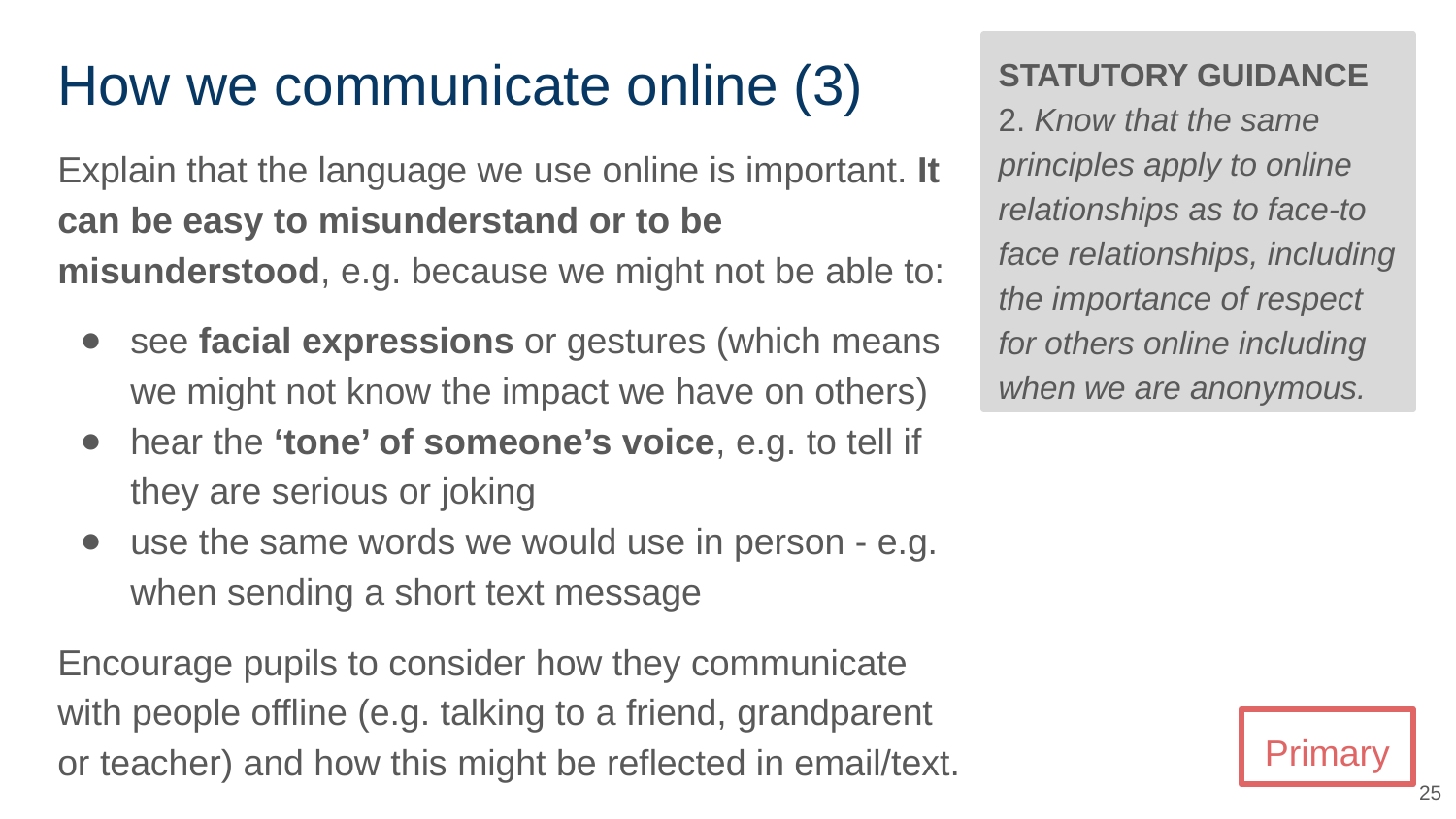

# How we communicate online (3)
STATUTORY GUIDANCE
2. Know that the same principles apply to online relationships as to face-to face relationships, including the importance of respect for others online including when we are anonymous.

Explain that the language we use online is important. It can be easy to misunderstand or to be misunderstood, e.g. because we might not be able to:
see facial expressions or gestures (which means we might not know the impact we have on others)
hear the ‘tone’ of someone’s voice, e.g. to tell if they are serious or joking
use the same words we would use in person - e.g. when sending a short text message
Encourage pupils to consider how they communicate with people offline (e.g. talking to a friend, grandparent or teacher) and how this might be reflected in email/text.

Primary
25